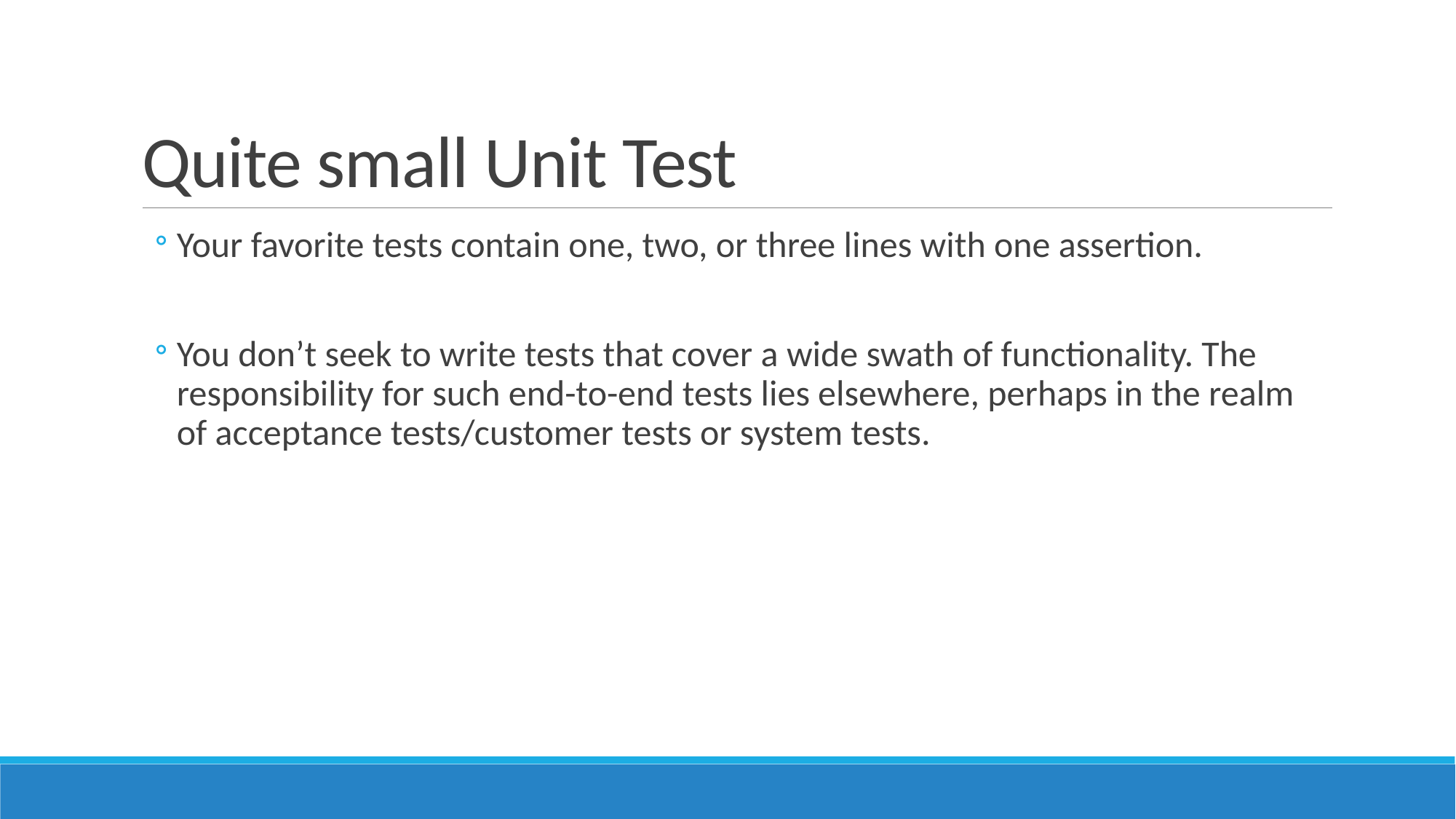

# Quite small Unit Test
Your favorite tests contain one, two, or three lines with one assertion.

You don’t seek to write tests that cover a wide swath of functionality. The responsibility for such end-to-end tests lies elsewhere, perhaps in the realm of acceptance tests/customer tests or system tests.